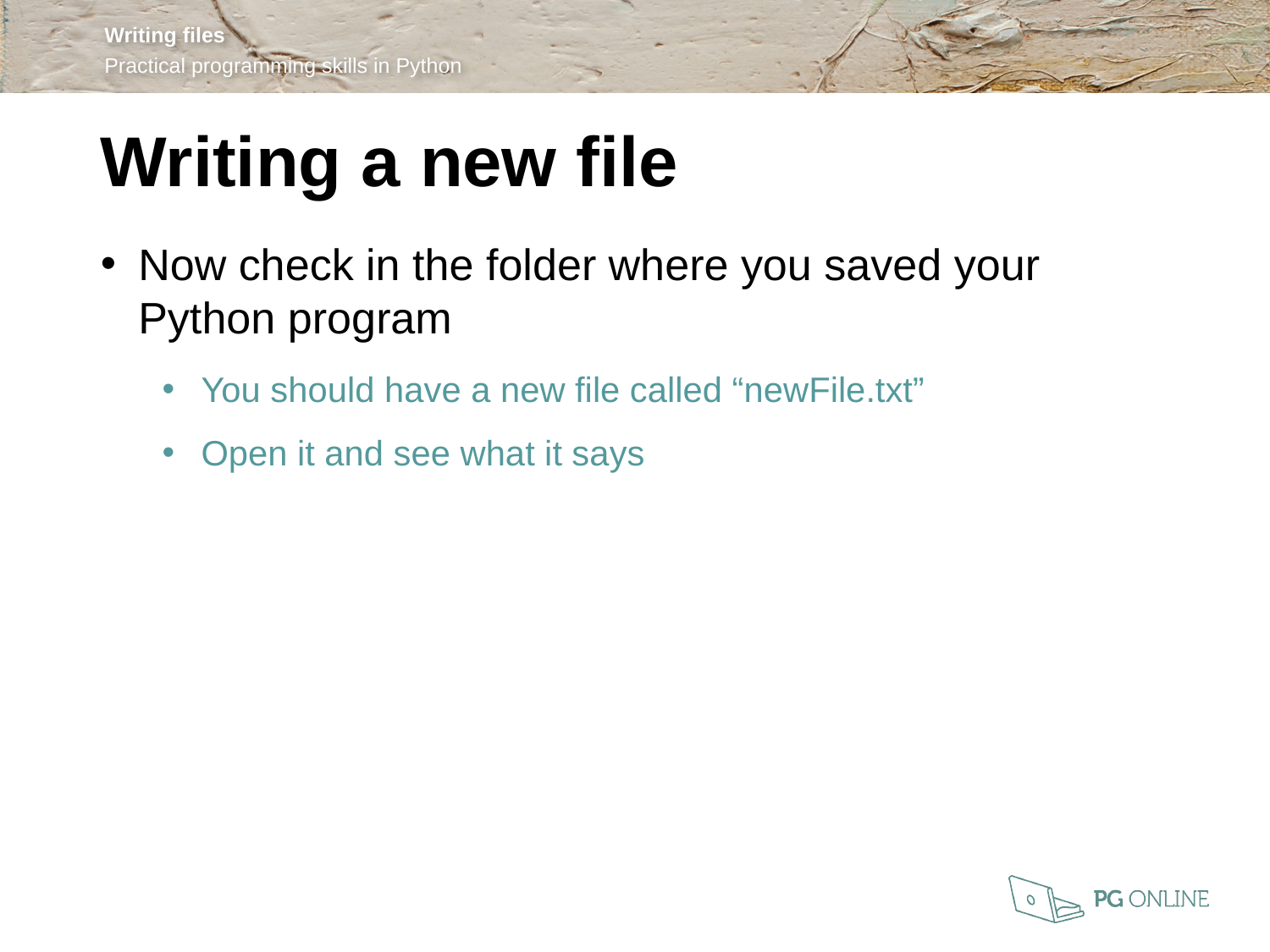

Writing a new file
Now check in the folder where you saved your Python program
You should have a new file called “newFile.txt”
Open it and see what it says